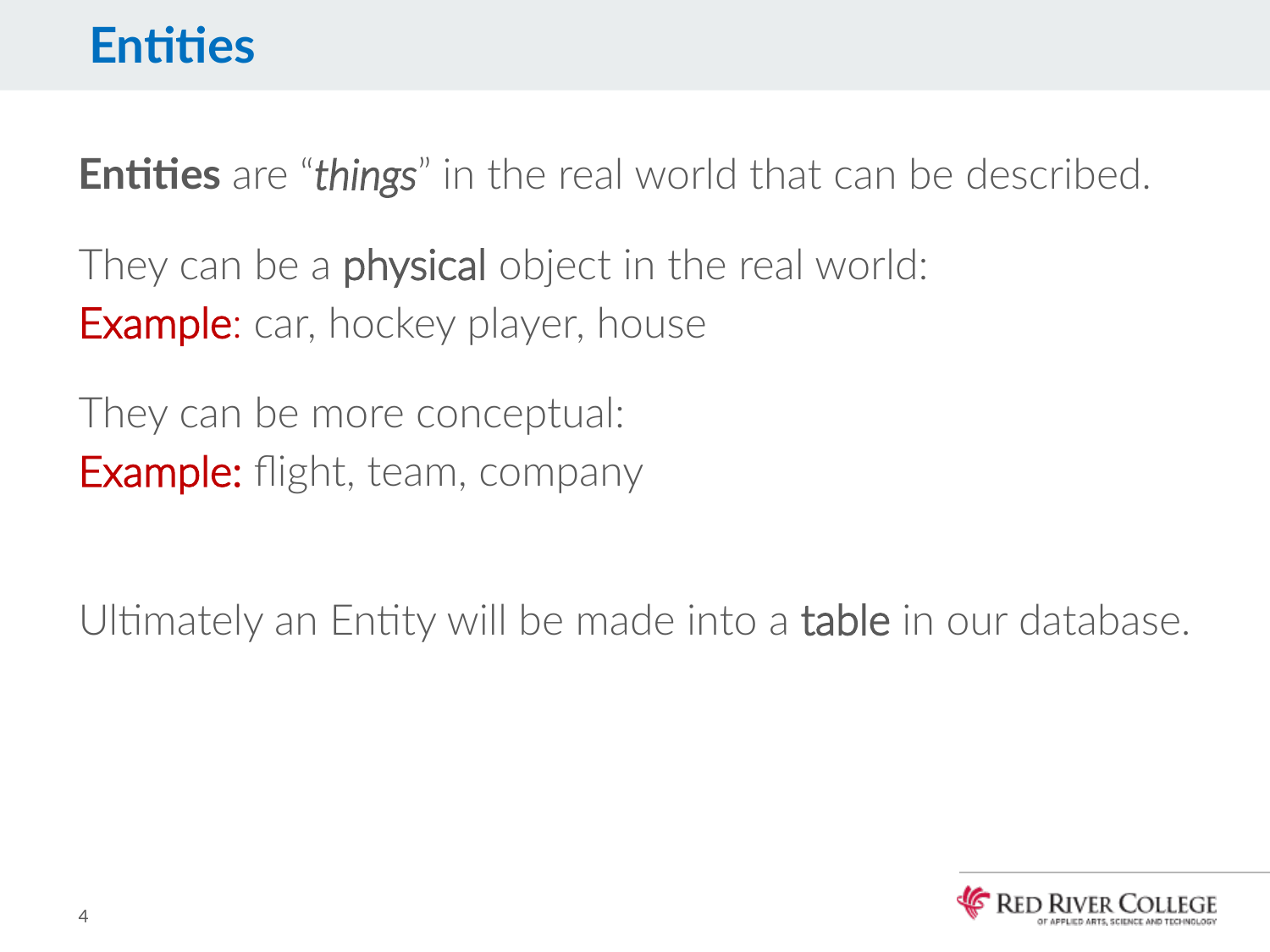

# Entities
Entities are “things” in the real world that can be described.
They can be a physical object in the real world:
Example: car, hockey player, house
They can be more conceptual:
Example: flight, team, company
Ultimately an Entity will be made into a table in our database.
4